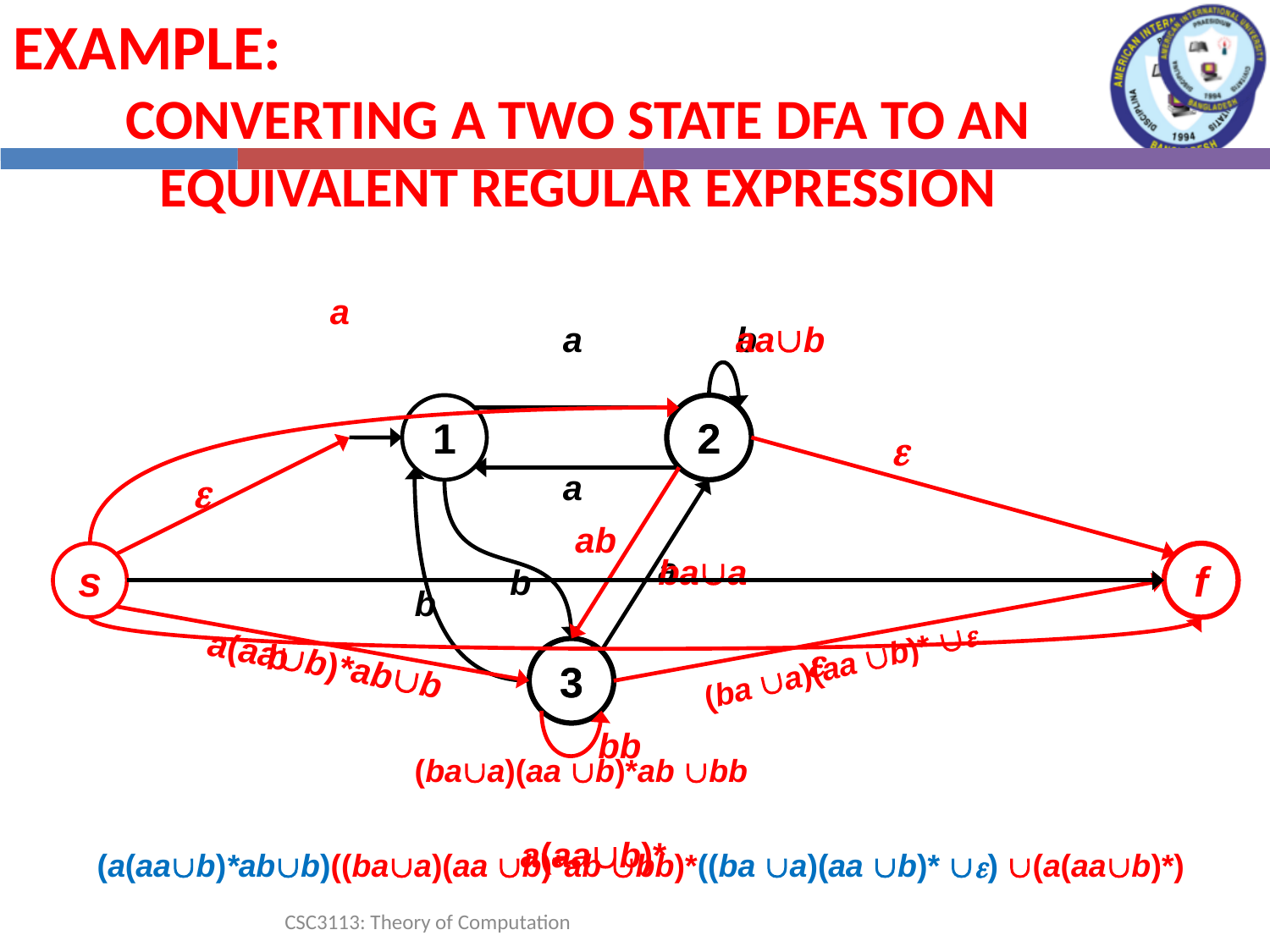

Example:
Converting a two state DFA to an equivalent regular expression

a
a
b
aa∪b
1
2
2
ε

ε
a
ab
a
s
ba∪a
f
b
b
b
ε
a(aa∪b)*ab∪b
(ba ∪a)(aa ∪b)* ∪ε
3
3
bb
(ba∪a)(aa ∪b)*ab ∪bb
a(aa∪b)*
(a(aa∪b)*ab∪b)((ba∪a)(aa ∪b)*ab ∪bb)*((ba ∪a)(aa ∪b)* ∪ε) ∪(a(aa∪b)*)
CSC3113: Theory of Computation